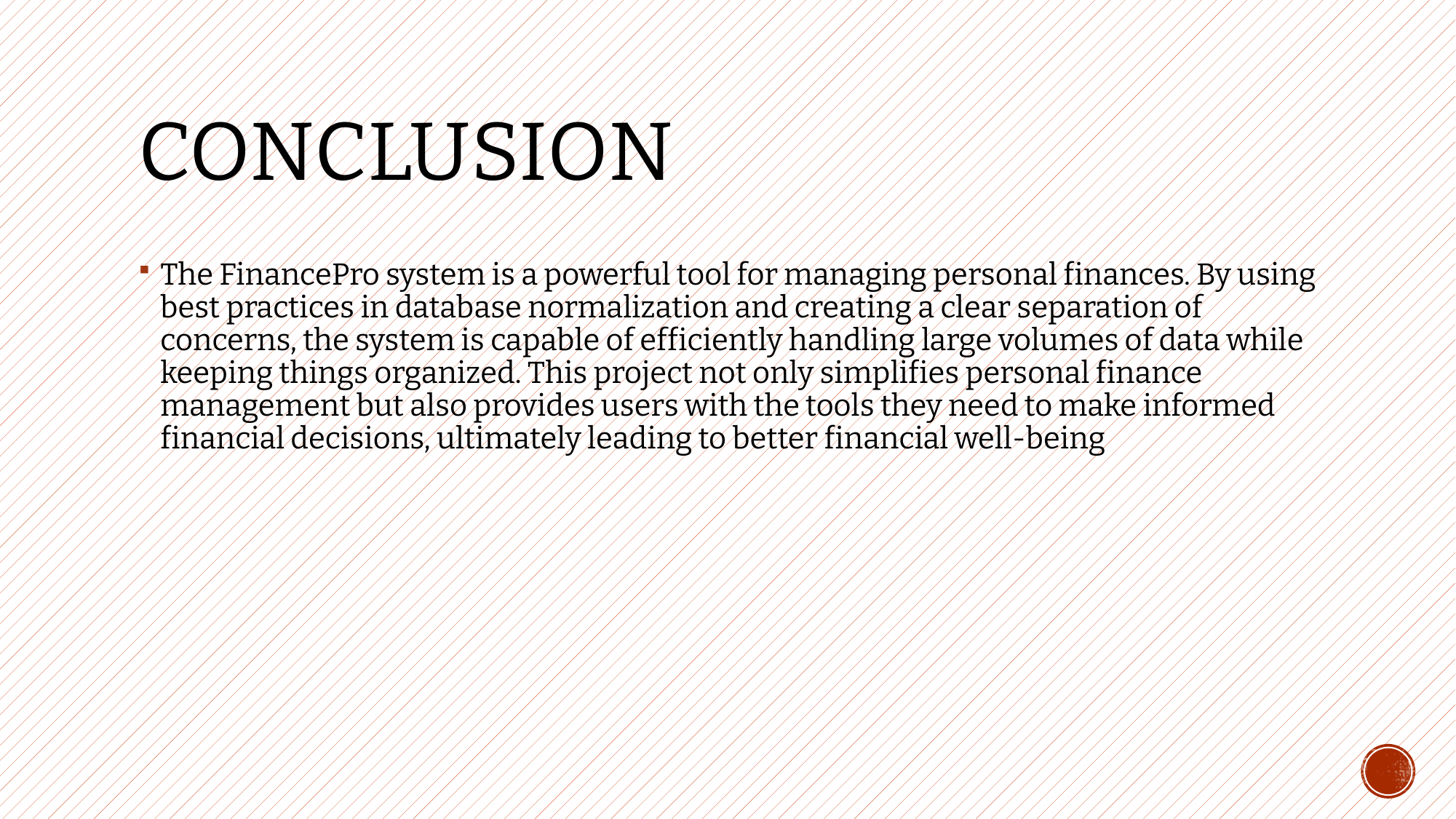

# conclusion
The FinancePro system is a powerful tool for managing personal finances. By using best practices in database normalization and creating a clear separation of concerns, the system is capable of efficiently handling large volumes of data while keeping things organized. This project not only simplifies personal finance management but also provides users with the tools they need to make informed financial decisions, ultimately leading to better financial well-being